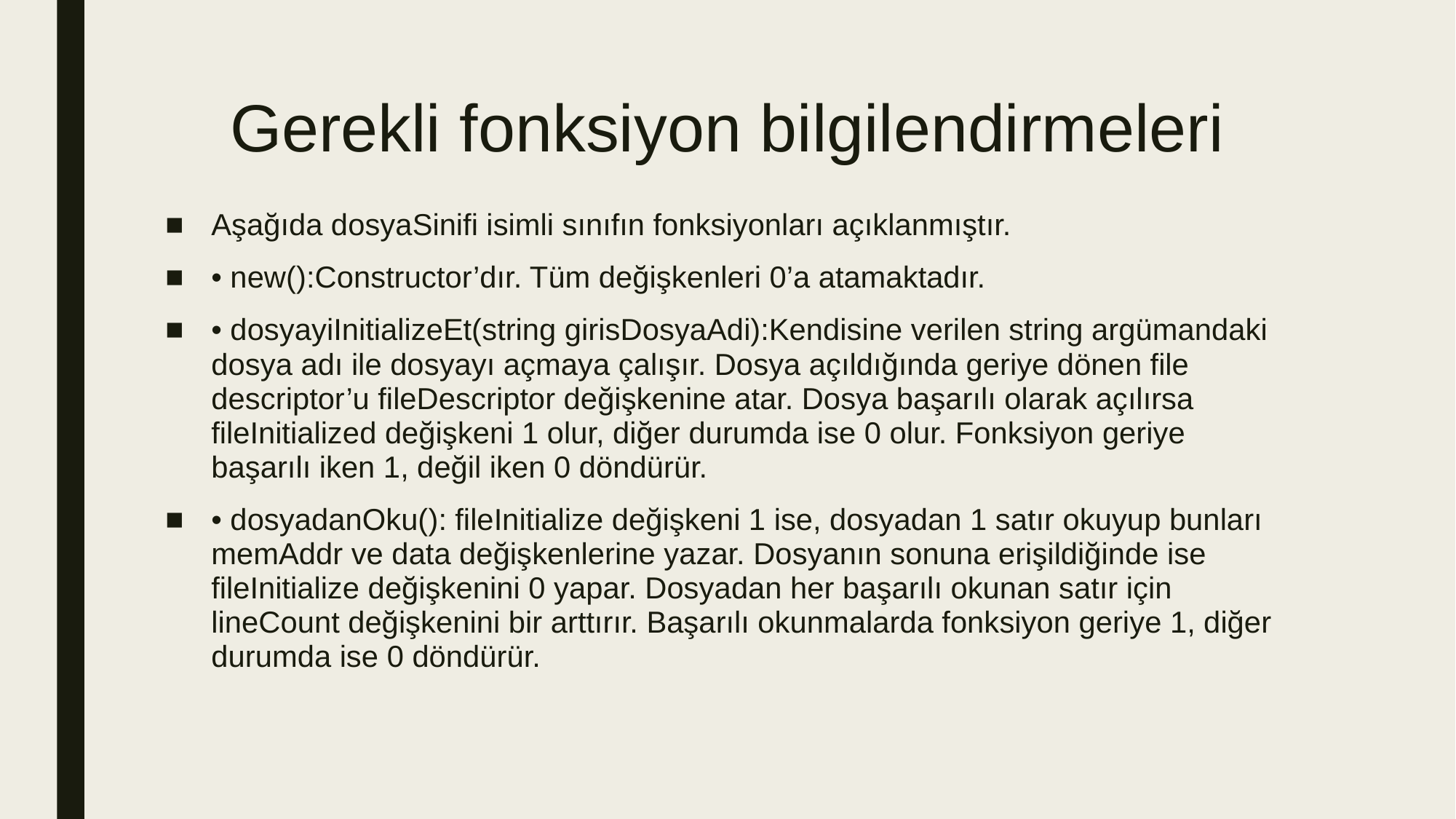

# Gerekli fonksiyon bilgilendirmeleri
Aşağıda dosyaSinifi isimli sınıfın fonksiyonları açıklanmıştır.
• new():Constructor’dır. Tüm değişkenleri 0’a atamaktadır.
• dosyayiInitializeEt(string girisDosyaAdi):Kendisine verilen string argümandaki dosya adı ile dosyayı açmaya çalışır. Dosya açıldığında geriye dönen file descriptor’u fileDescriptor değişkenine atar. Dosya başarılı olarak açılırsa fileInitialized değişkeni 1 olur, diğer durumda ise 0 olur. Fonksiyon geriye başarılı iken 1, değil iken 0 döndürür.
• dosyadanOku(): fileInitialize değişkeni 1 ise, dosyadan 1 satır okuyup bunları memAddr ve data değişkenlerine yazar. Dosyanın sonuna erişildiğinde ise fileInitialize değişkenini 0 yapar. Dosyadan her başarılı okunan satır için lineCount değişkenini bir arttırır. Başarılı okunmalarda fonksiyon geriye 1, diğer durumda ise 0 döndürür.